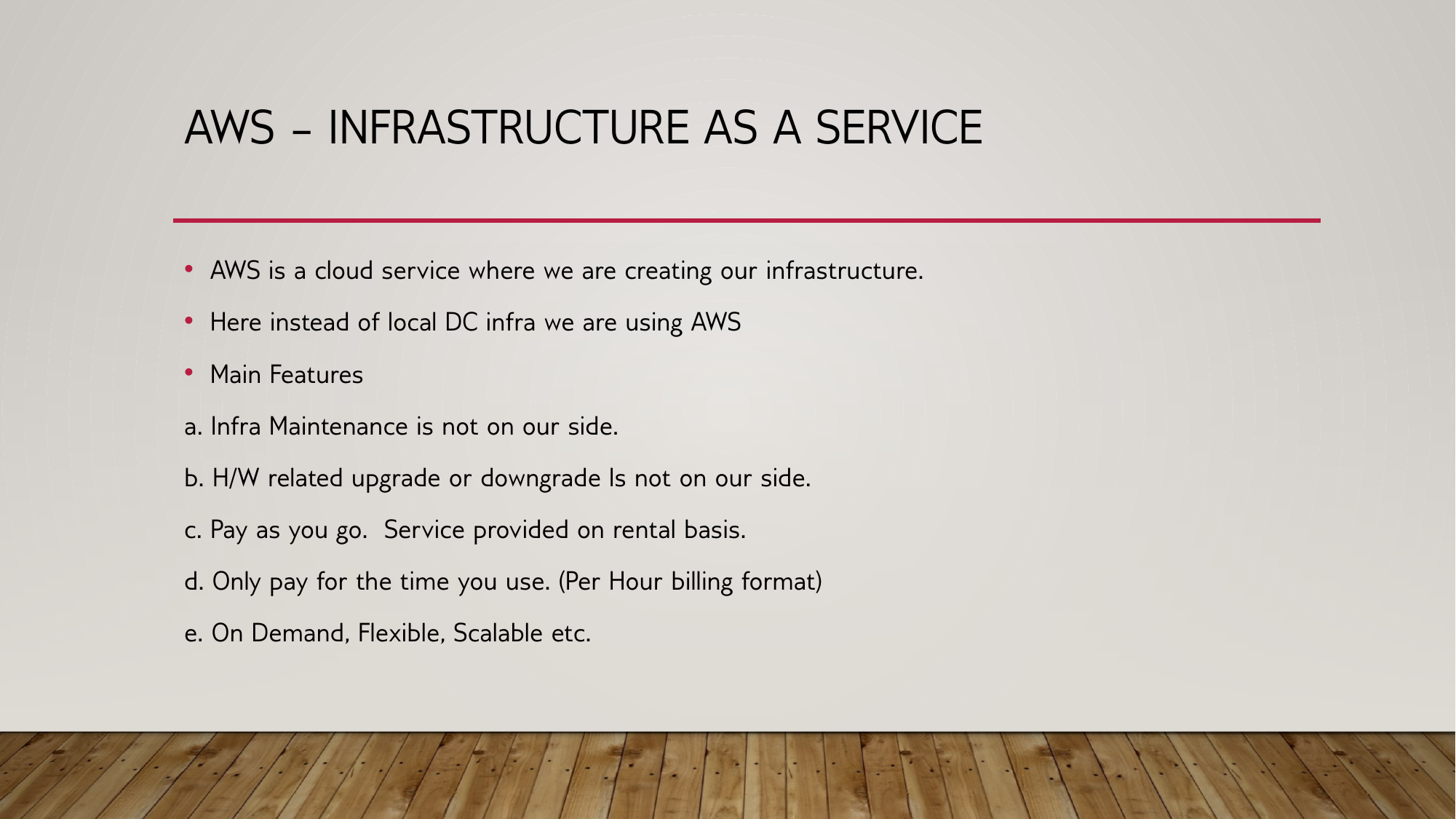

# AWS – Infrastructure as a service
AWS is a cloud service where we are creating our infrastructure.
Here instead of local DC infra we are using AWS
Main Features
a. Infra Maintenance is not on our side.
b. H/W related upgrade or downgrade Is not on our side.
c. Pay as you go.  Service provided on rental basis.
d. Only pay for the time you use. (Per Hour billing format)
e. On Demand, Flexible, Scalable etc.